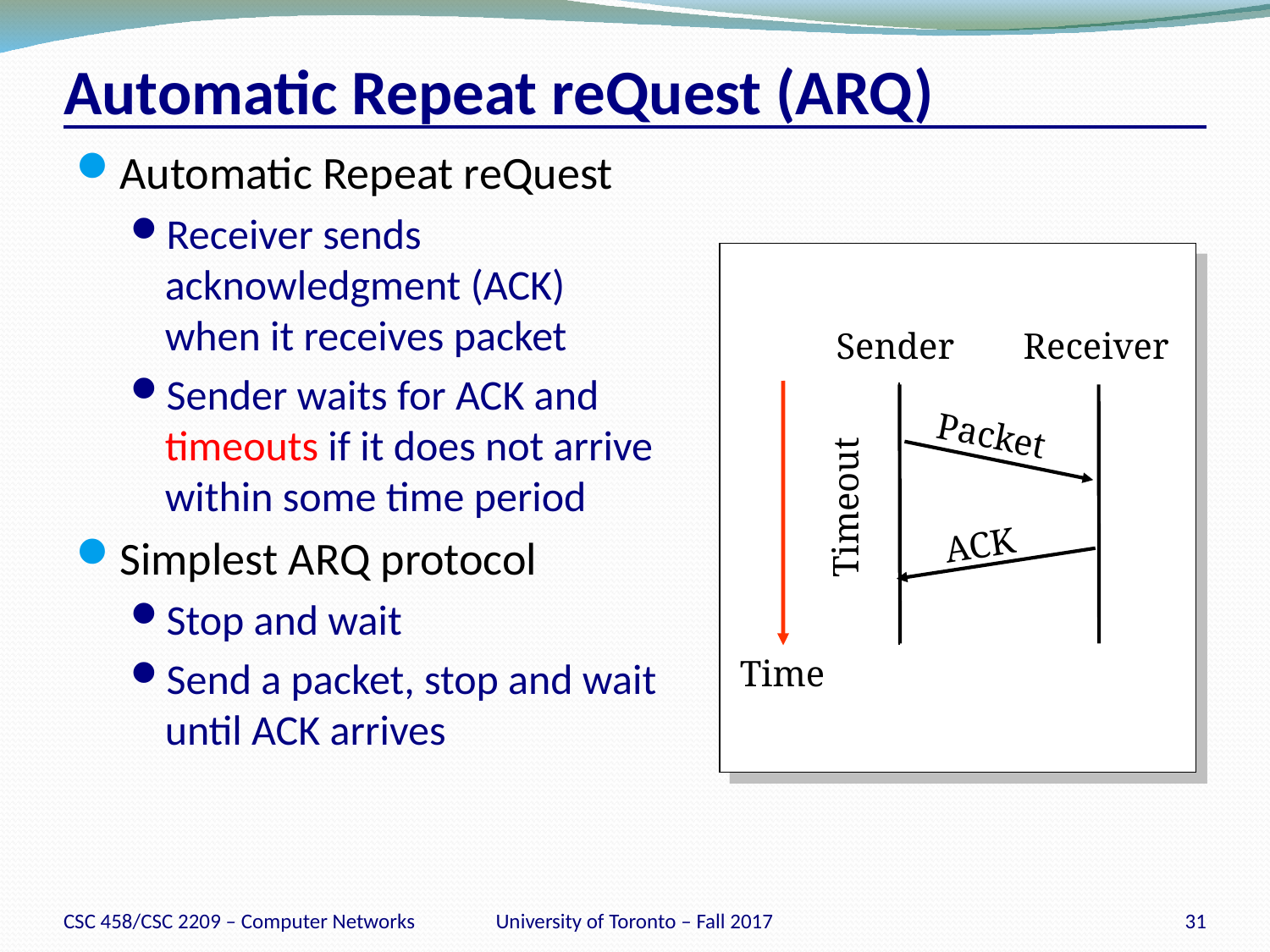

# Automatic Repeat reQuest (ARQ)
Automatic Repeat reQuest
Receiver sends acknowledgment (ACK) when it receives packet
Sender waits for ACK and timeouts if it does not arrive within some time period
Simplest ARQ protocol
Stop and wait
Send a packet, stop and wait until ACK arrives

Sender
Receiver

Packet

Timeout
ACK

Time
CSC 458/CSC 2209 – Computer Networks
University of Toronto – Fall 2017
31